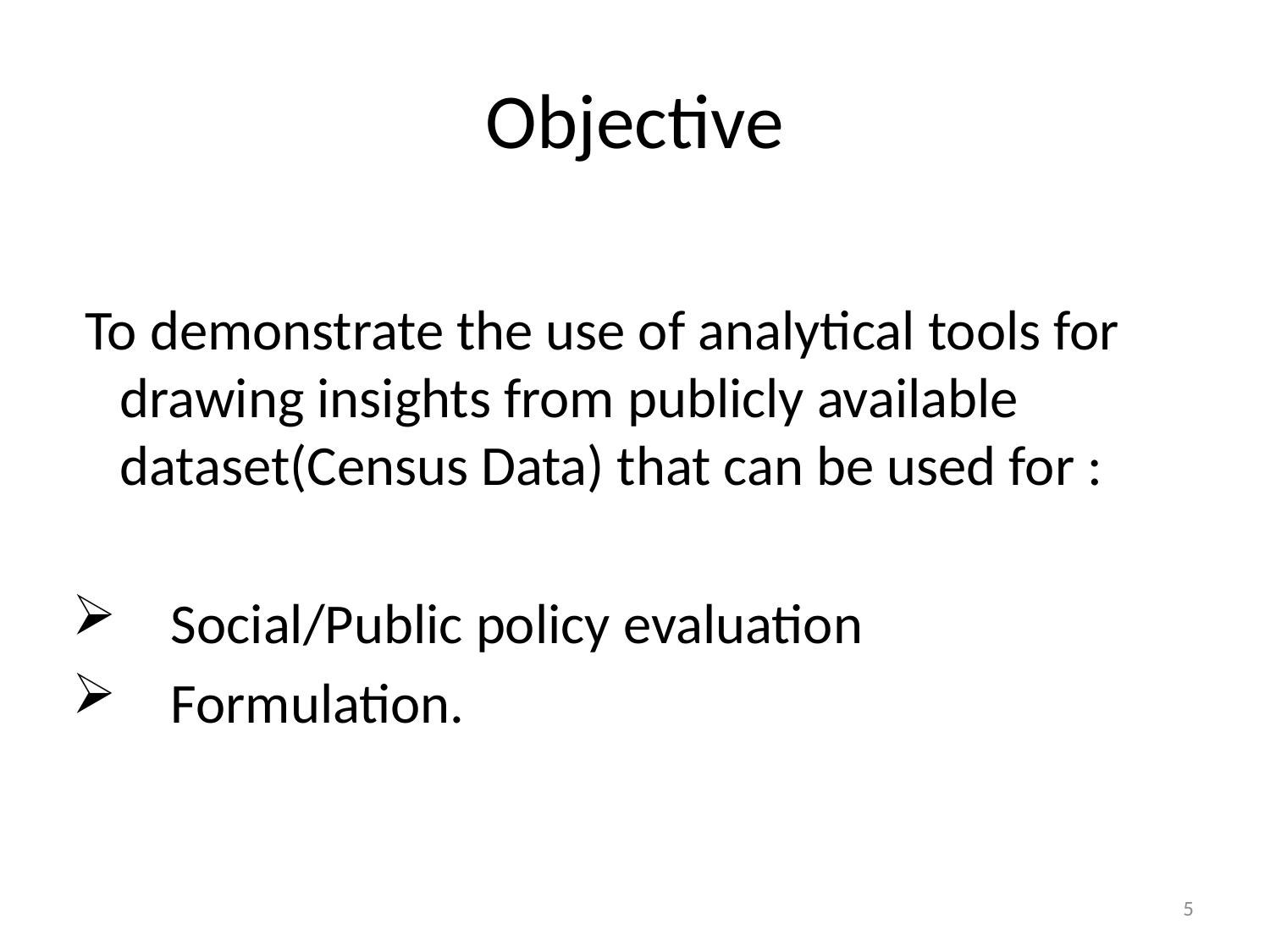

# Objective

 To demonstrate the use of analytical tools for drawing insights from publicly available dataset(Census Data) that can be used for :

    Social/Public policy evaluation
    Formulation.

5